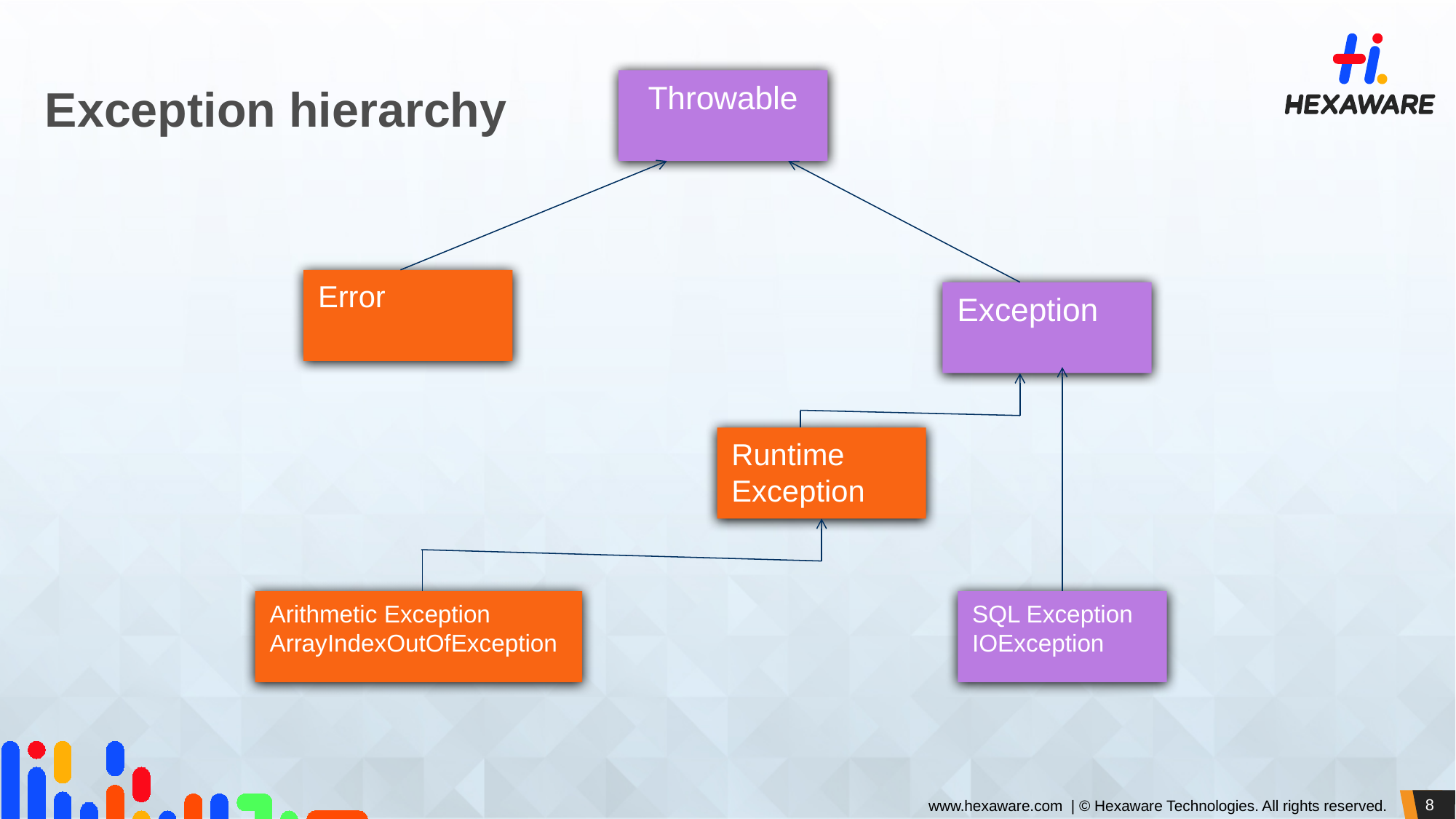

Throwable
# Exception hierarchy
Error
Exception
Runtime Exception
Arithmetic Exception
ArrayIndexOutOfException

SQL Exception IOException